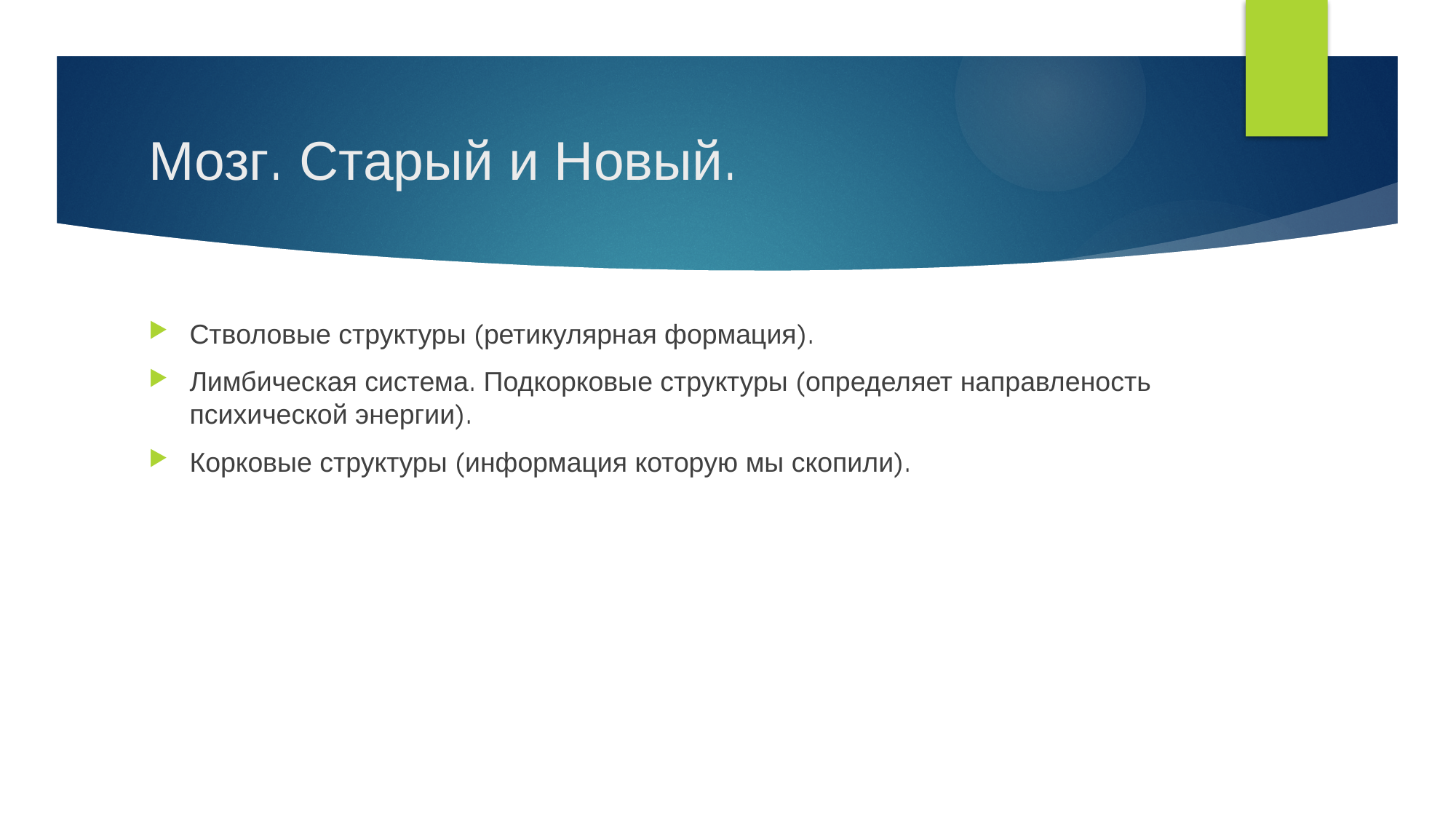

# Мозг. Старый и Новый.
Стволовые структуры (ретикулярная формация).
Лимбическая система. Подкорковые структуры (определяет направленость психической энергии).
Корковые структуры (информация которую мы скопили).